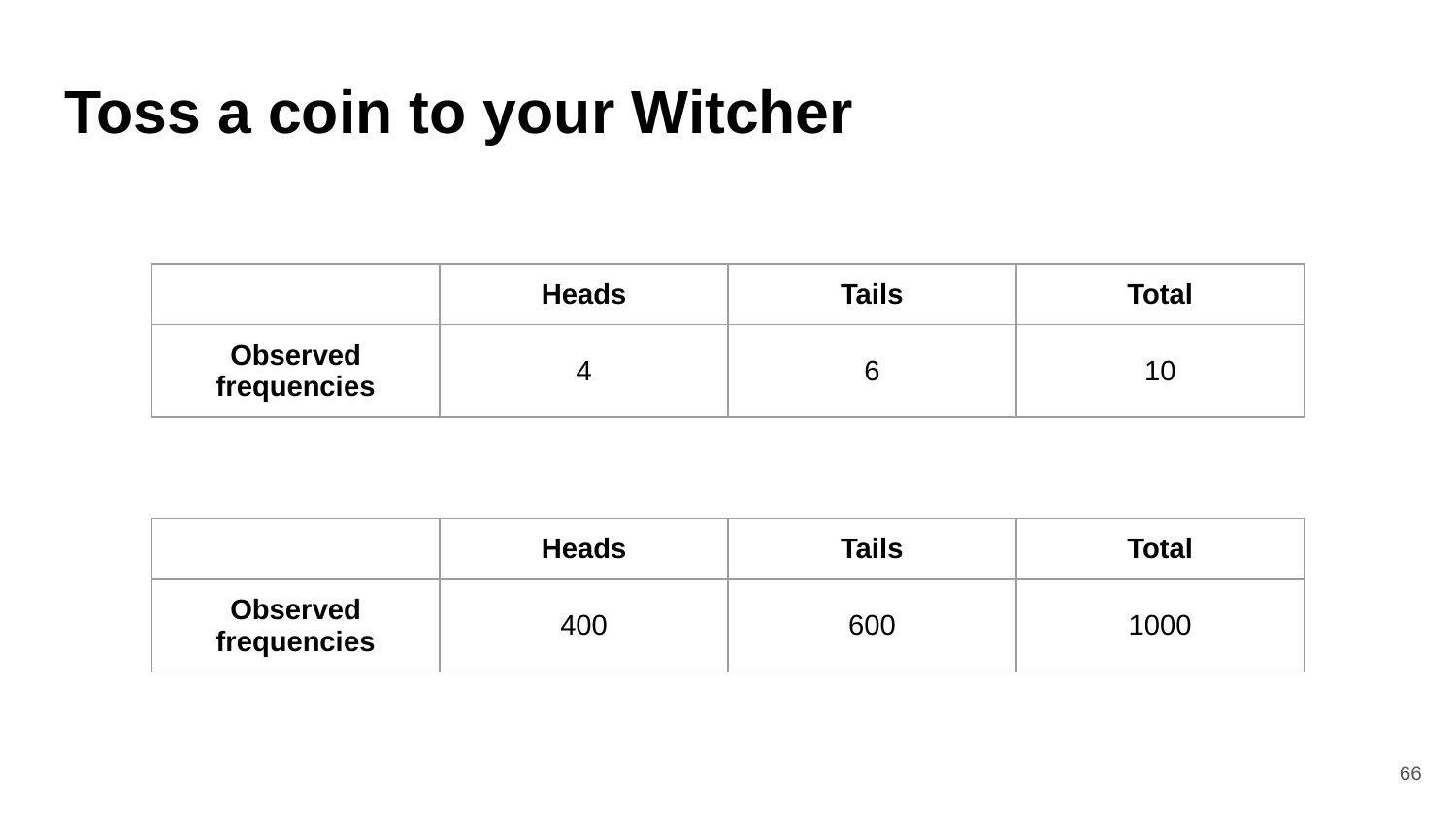

# Toss a coin to your Witcher
|  | Heads | Tails | Total |
| --- | --- | --- | --- |
| Observed frequencies | 4 | 6 | 10 |
|  | Heads | Tails | Total |
| --- | --- | --- | --- |
| Observed frequencies | 400 | 600 | 1000 |
66